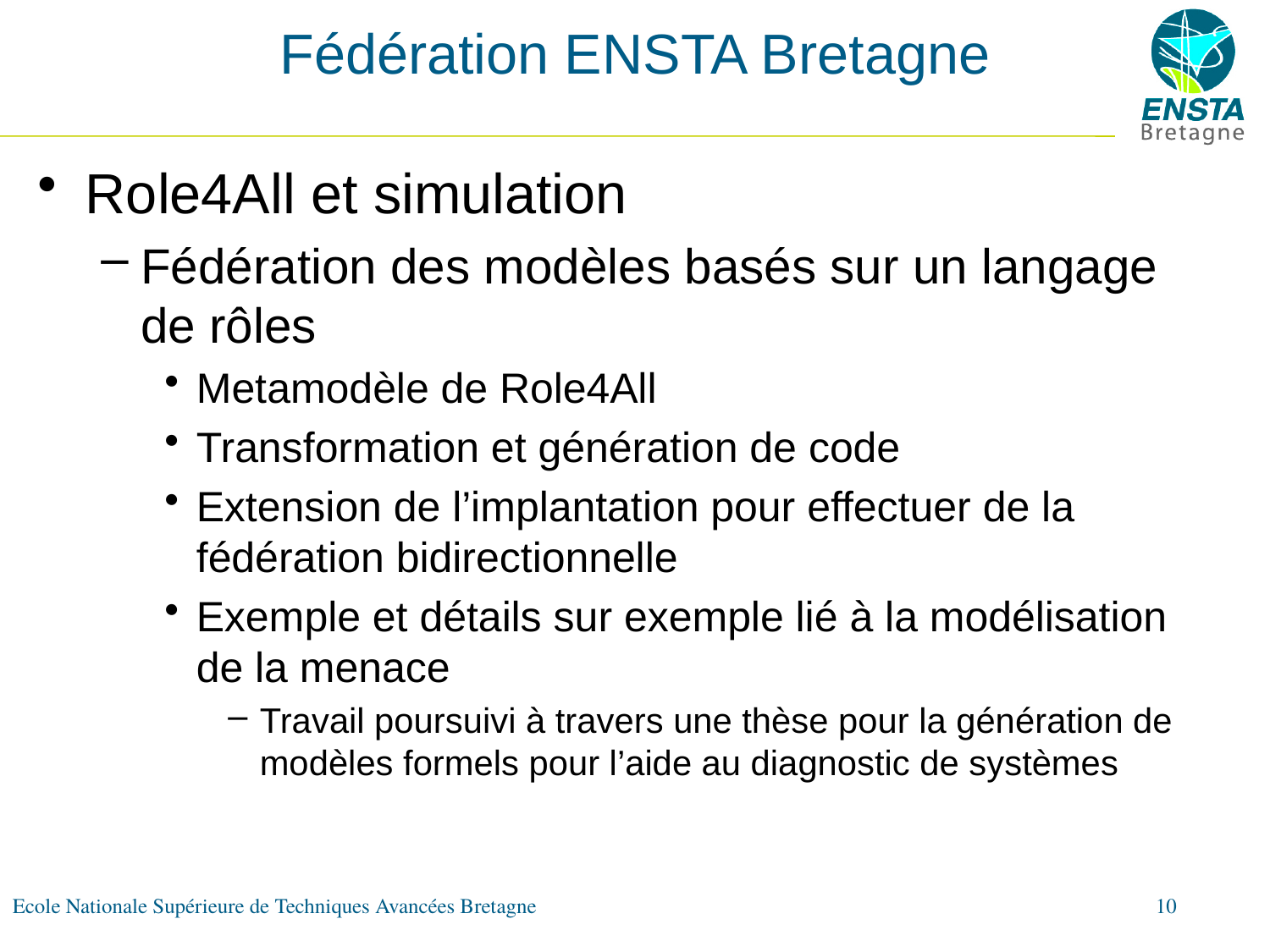

# Fédération ENSTA Bretagne
Role4All et simulation
Fédération des modèles basés sur un langage de rôles
Metamodèle de Role4All
Transformation et génération de code
Extension de l’implantation pour effectuer de la fédération bidirectionnelle
Exemple et détails sur exemple lié à la modélisation de la menace
Travail poursuivi à travers une thèse pour la génération de modèles formels pour l’aide au diagnostic de systèmes